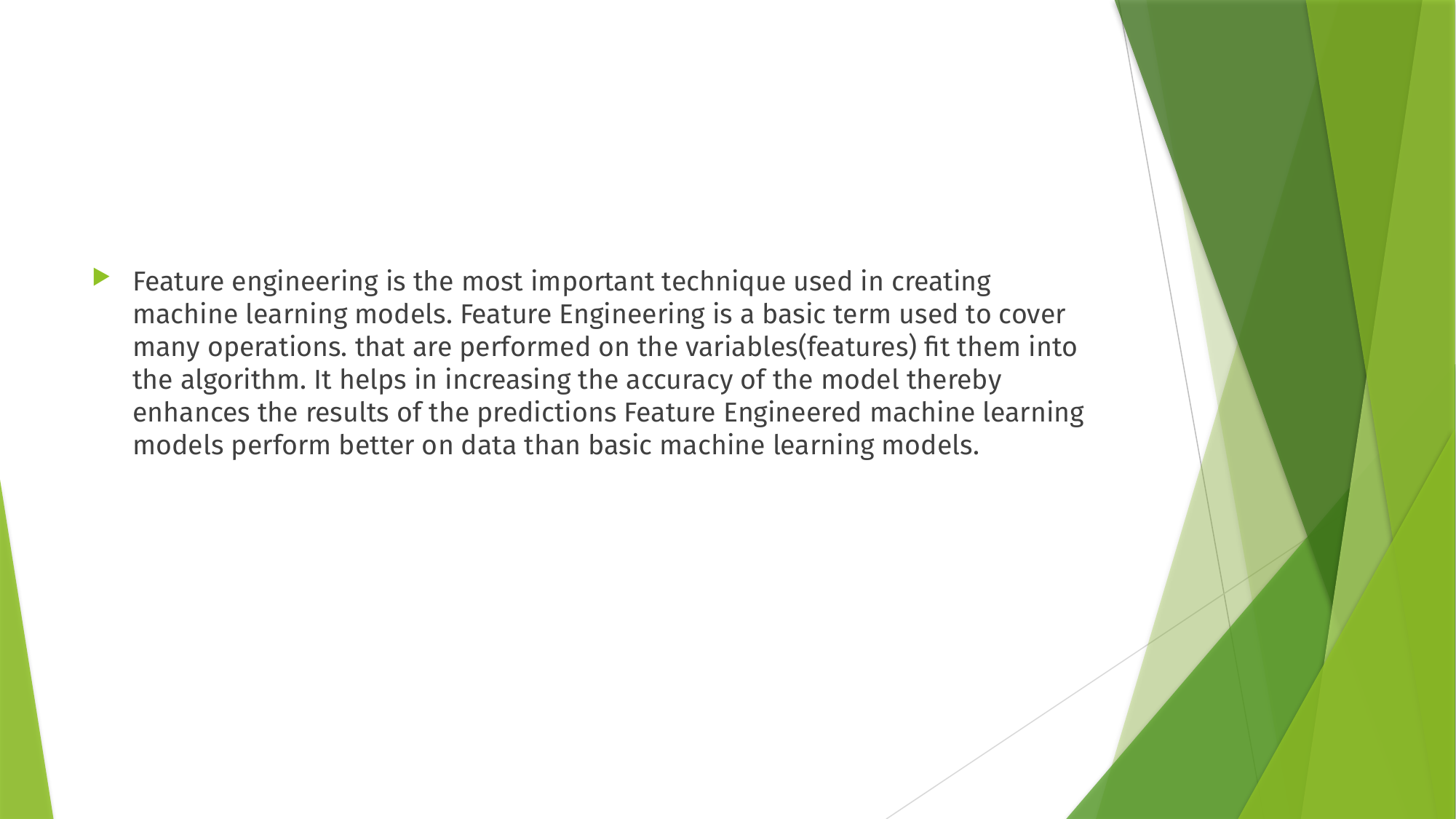

#
Feature engineering is the most important technique used in creating machine learning models. Feature Engineering is a basic term used to cover many operations. that are performed on the variables(features) fit them into the algorithm. It helps in increasing the accuracy of the model thereby enhances the results of the predictions Feature Engineered machine learning models perform better on data than basic machine learning models.